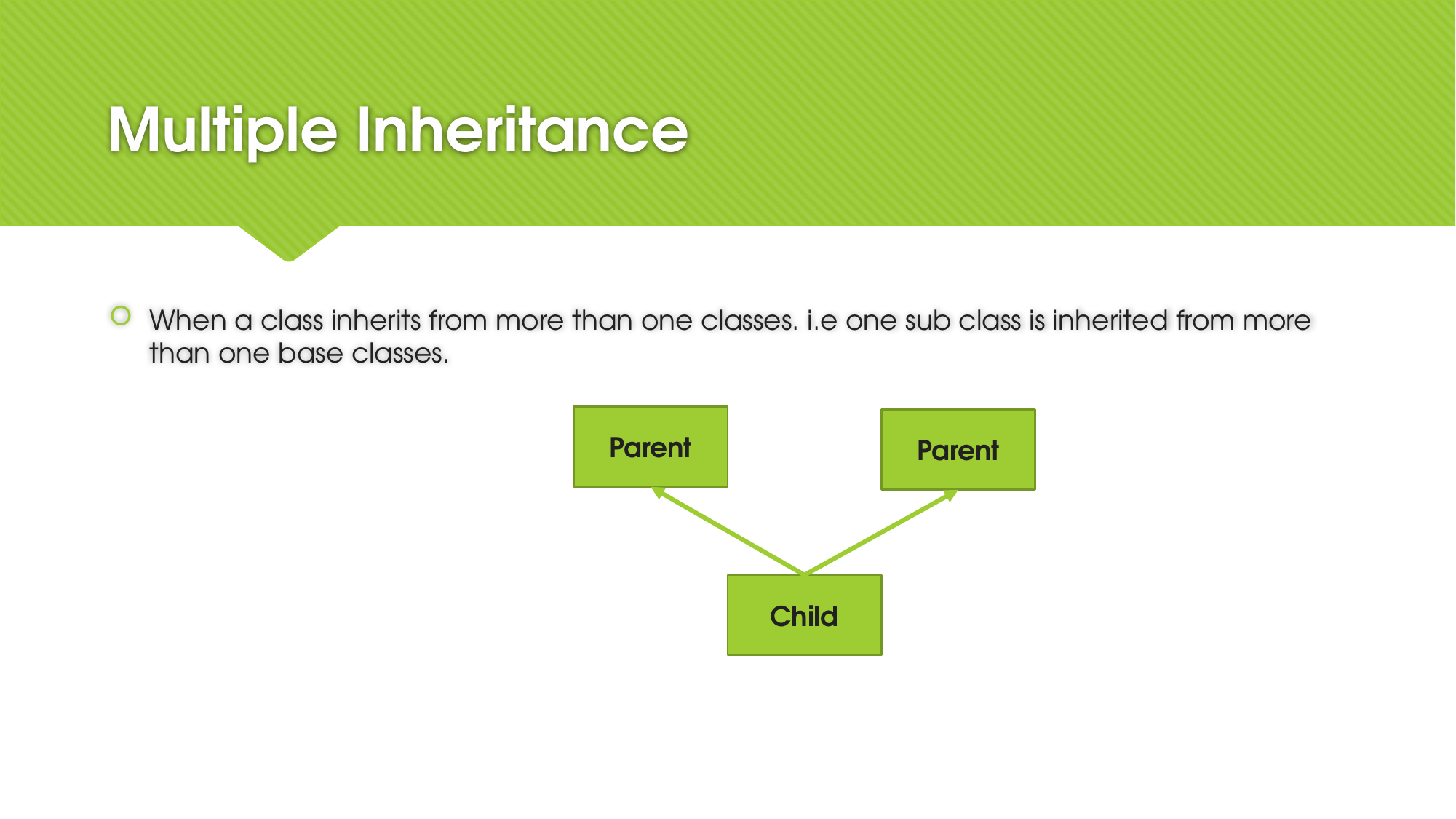

# Multiple Inheritance
When a class inherits from more than one classes. i.e one sub class is inherited from more than one base classes.

Parent
Parent
Child